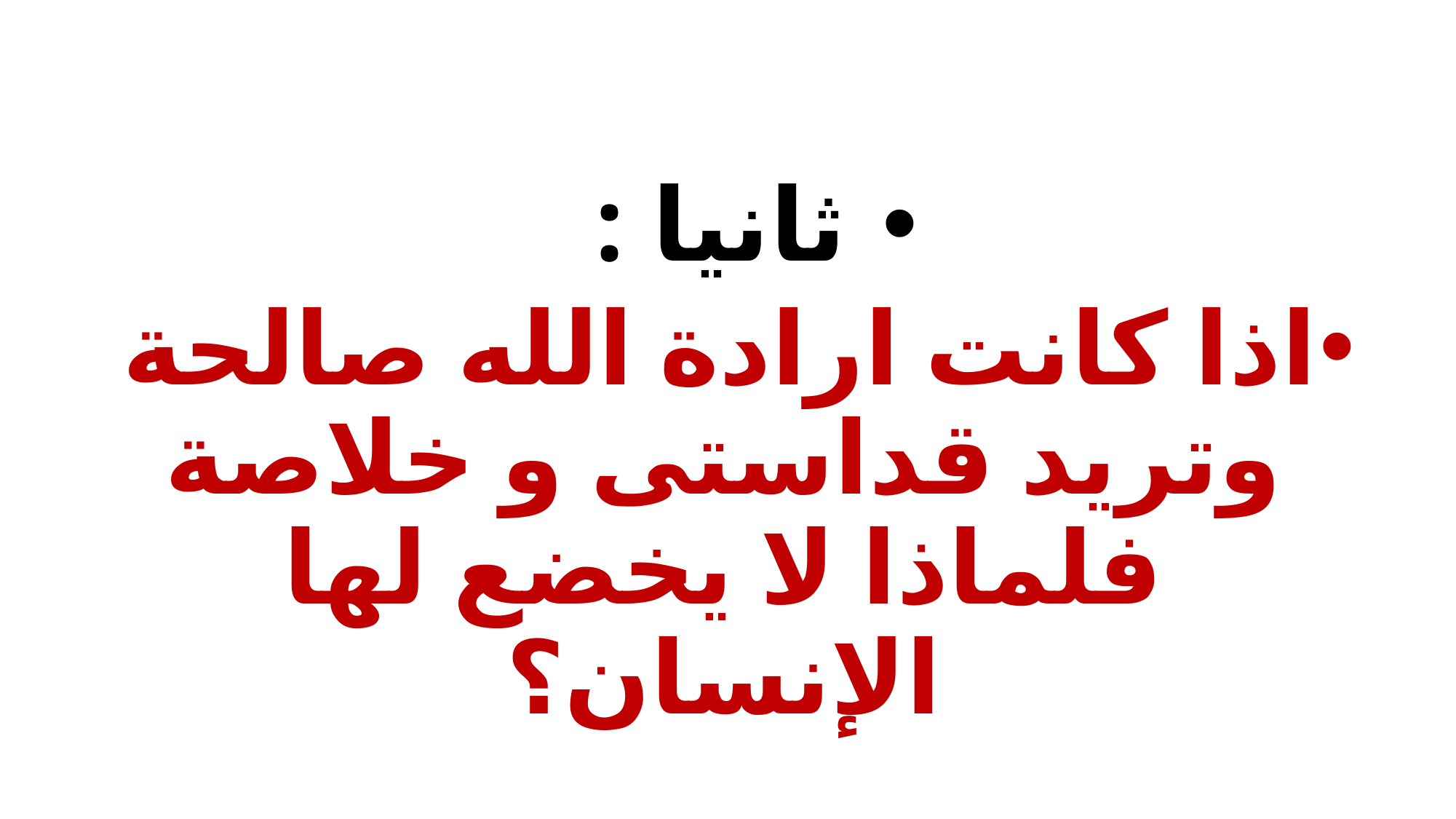

ثانيا :
اذا كانت ارادة الله صالحة وتريد قداستى و خلاصة فلماذا لا يخضع لها الإنسان؟